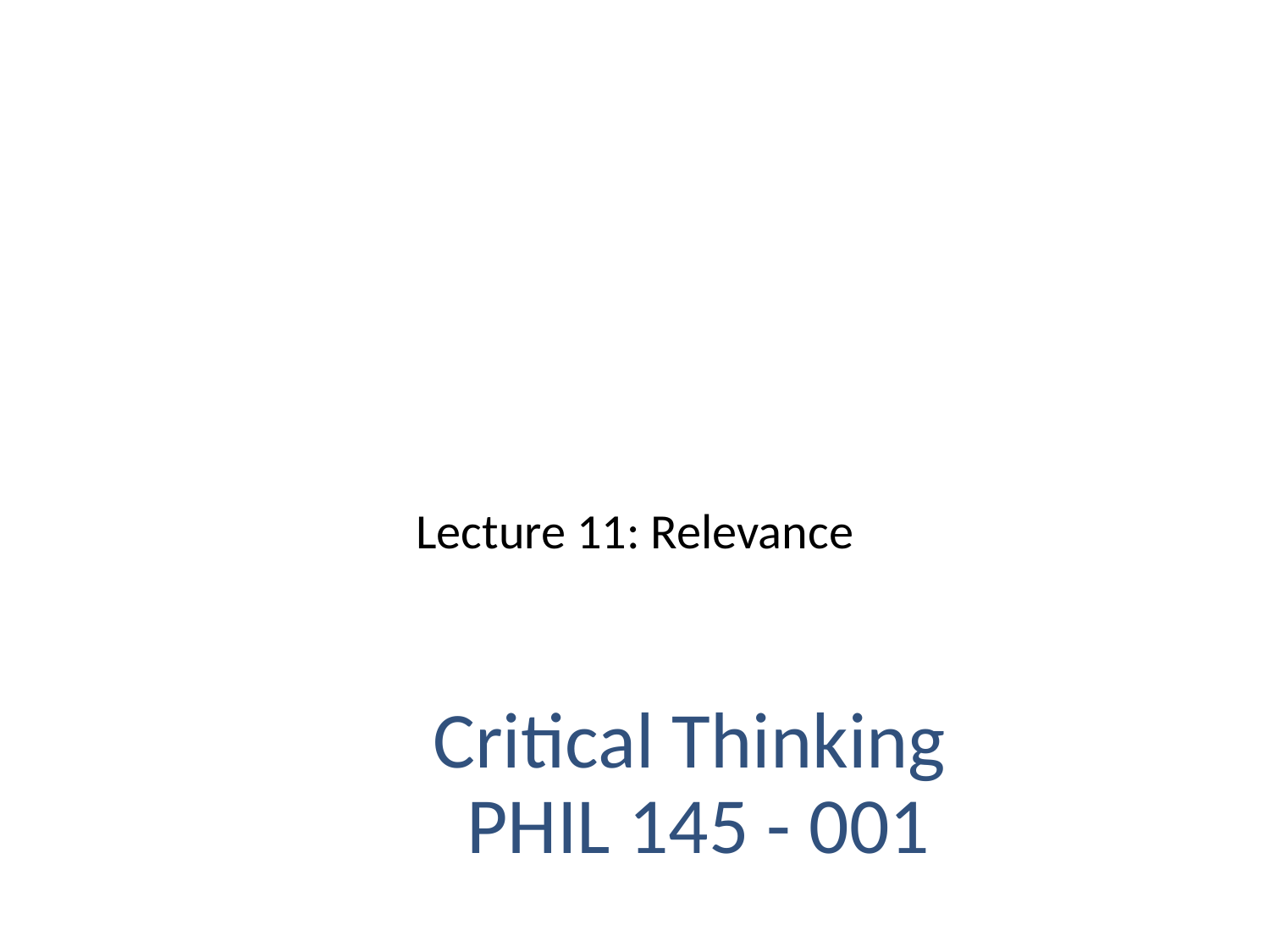

Lecture 11: Relevance
# Critical Thinking PHIL 145 - 001